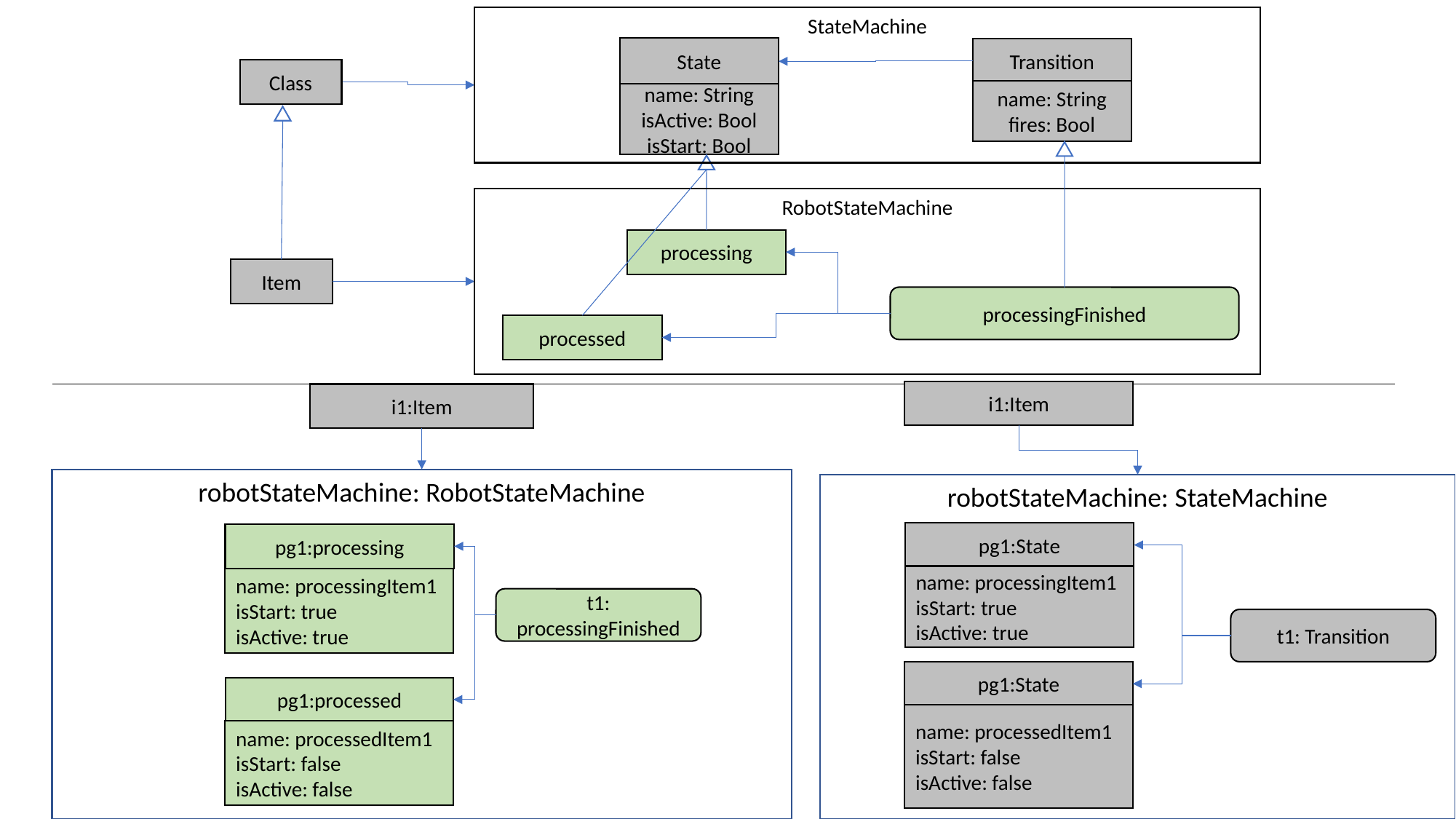

StateMachine
State
Transition
Class
name: String
fires: Bool
name: String
isActive: Bool
isStart: Bool

RobotStateMachine
processing
Item
processingFinished
processed
i1:Item
i1:Item
robotStateMachine: RobotStateMachine
robotStateMachine: StateMachine
pg1:State
pg1:processing
name: processingItem1
isStart: true
isActive: true
name: processingItem1
isStart: true
isActive: true
t1: processingFinished
t1: Transition
pg1:State
pg1:processed
name: processedItem1
isStart: false
isActive: false
name: processedItem1
isStart: false
isActive: false